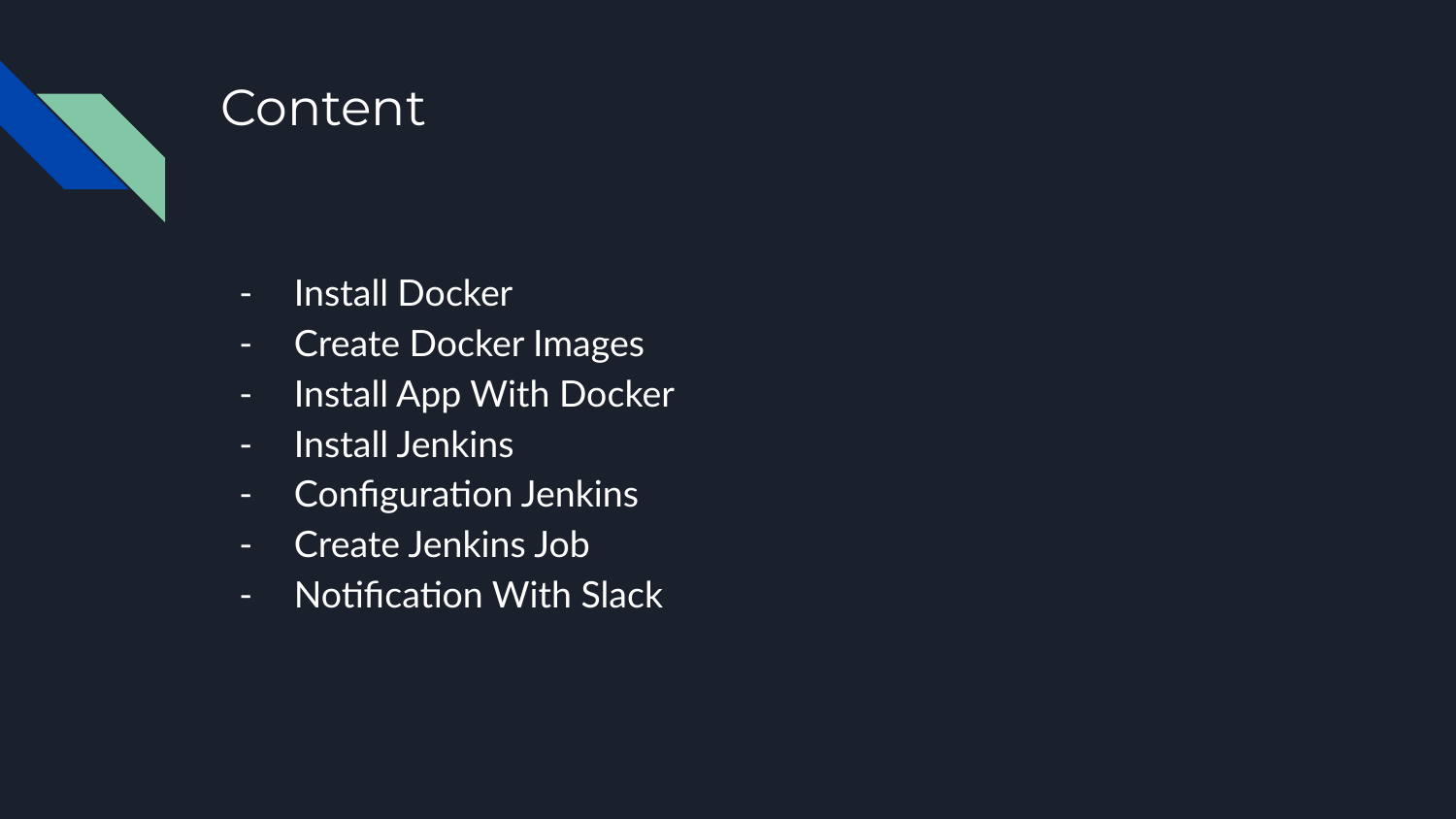

# Content
Install Docker
Create Docker Images
Install App With Docker
Install Jenkins
Configuration Jenkins
Create Jenkins Job
Notification With Slack